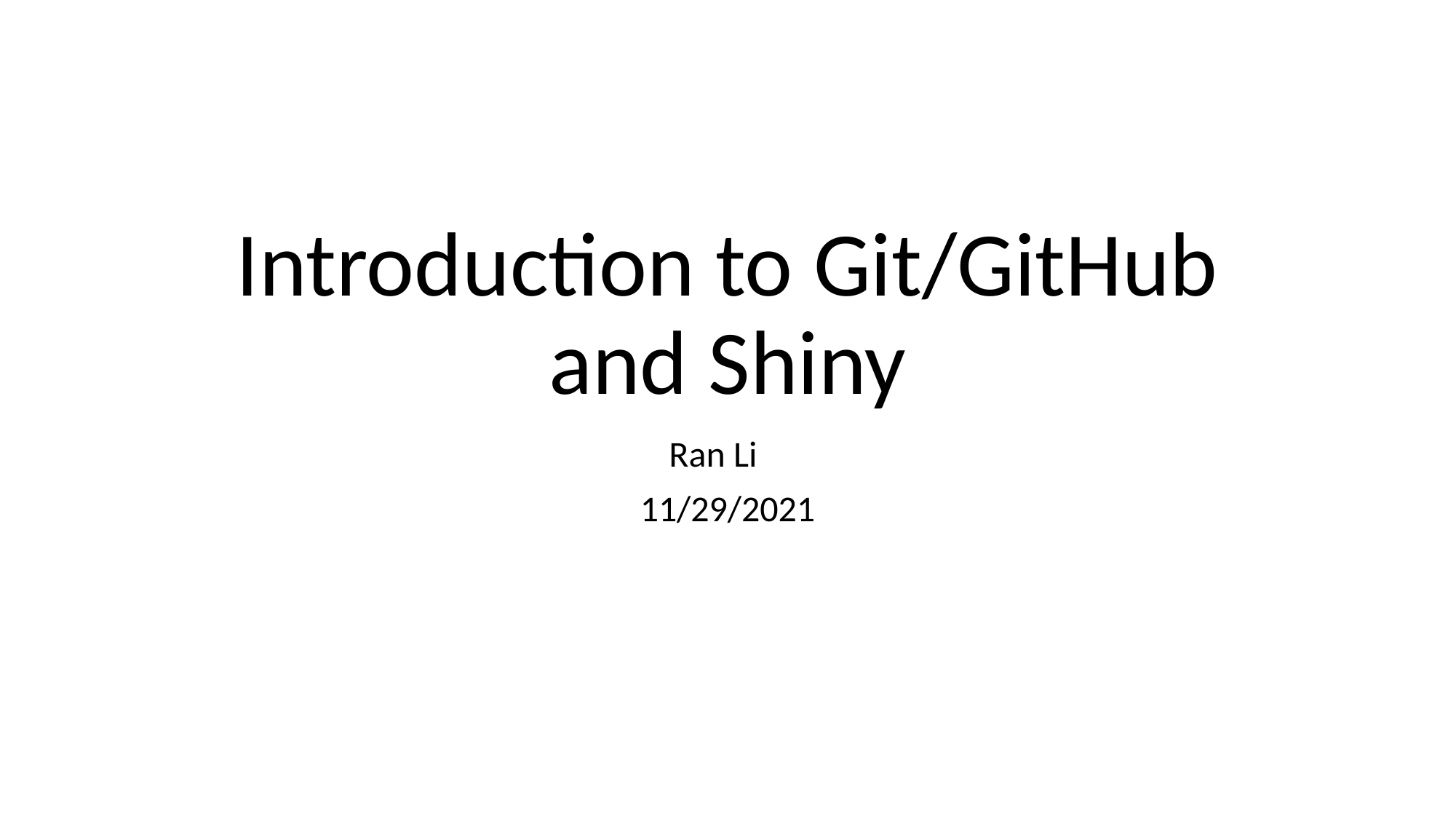

# Introduction to Git/GitHub and Shiny
Ran Li
11/29/2021